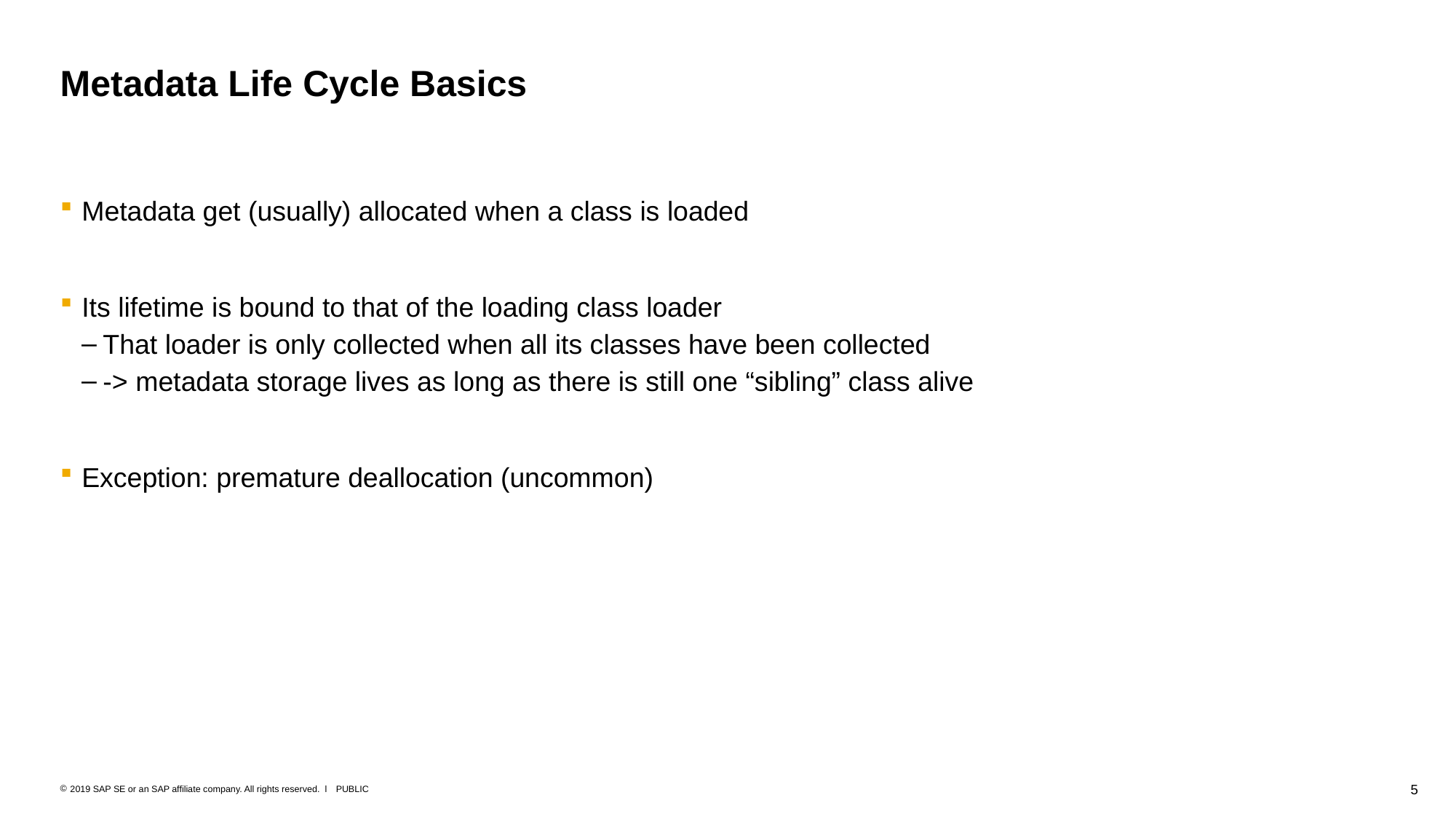

# Metadata Life Cycle Basics
Metadata get (usually) allocated when a class is loaded

Its lifetime is bound to that of the loading class loader
That loader is only collected when all its classes have been collected
-> metadata storage lives as long as there is still one “sibling” class alive

Exception: premature deallocation (uncommon)